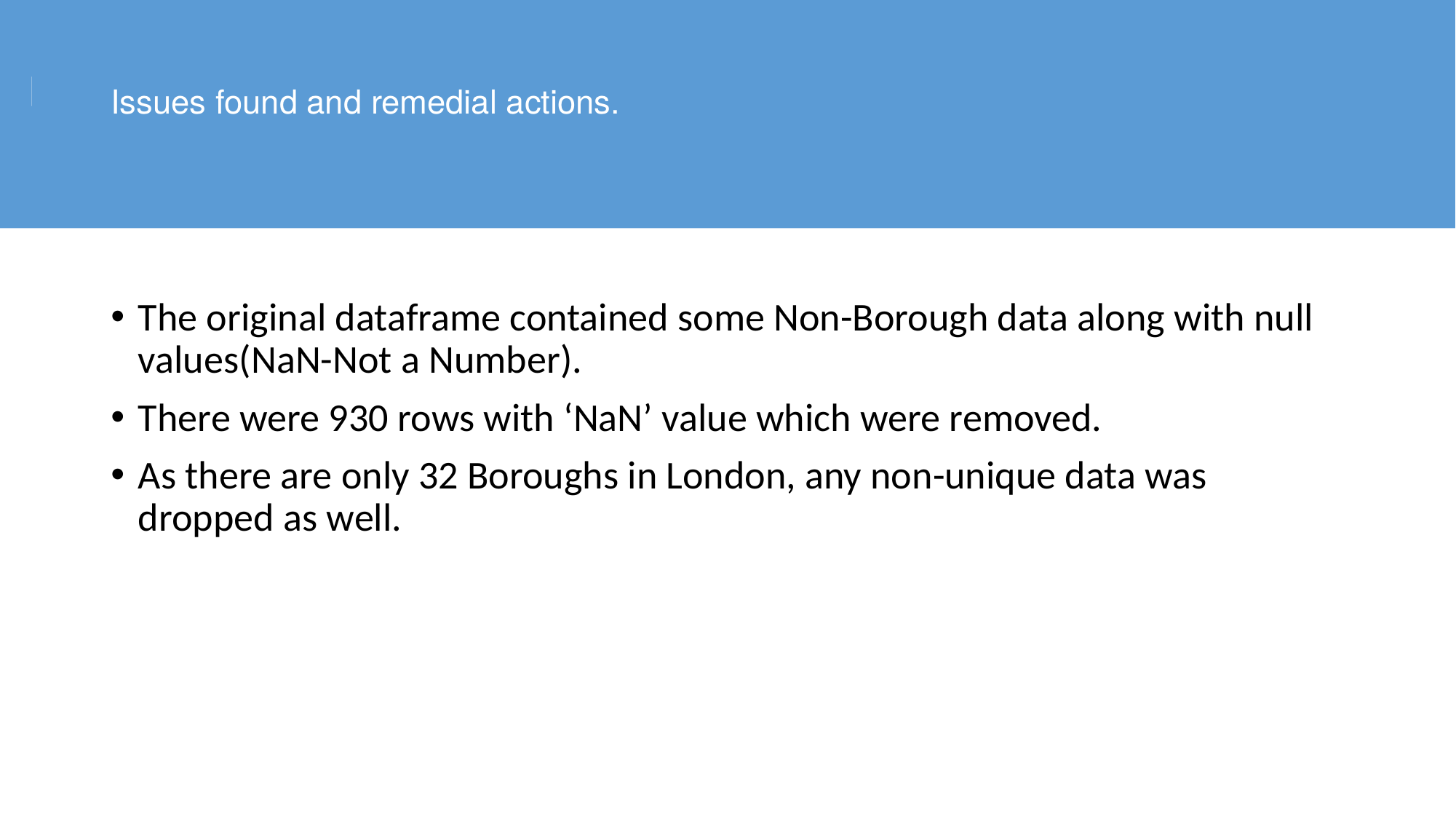

# Issues found and remedial actions.

The original dataframe contained some Non-Borough data along with null values(NaN-Not a Number).
There were 930 rows with ‘NaN’ value which were removed.
As there are only 32 Boroughs in London, any non-unique data was dropped as well.